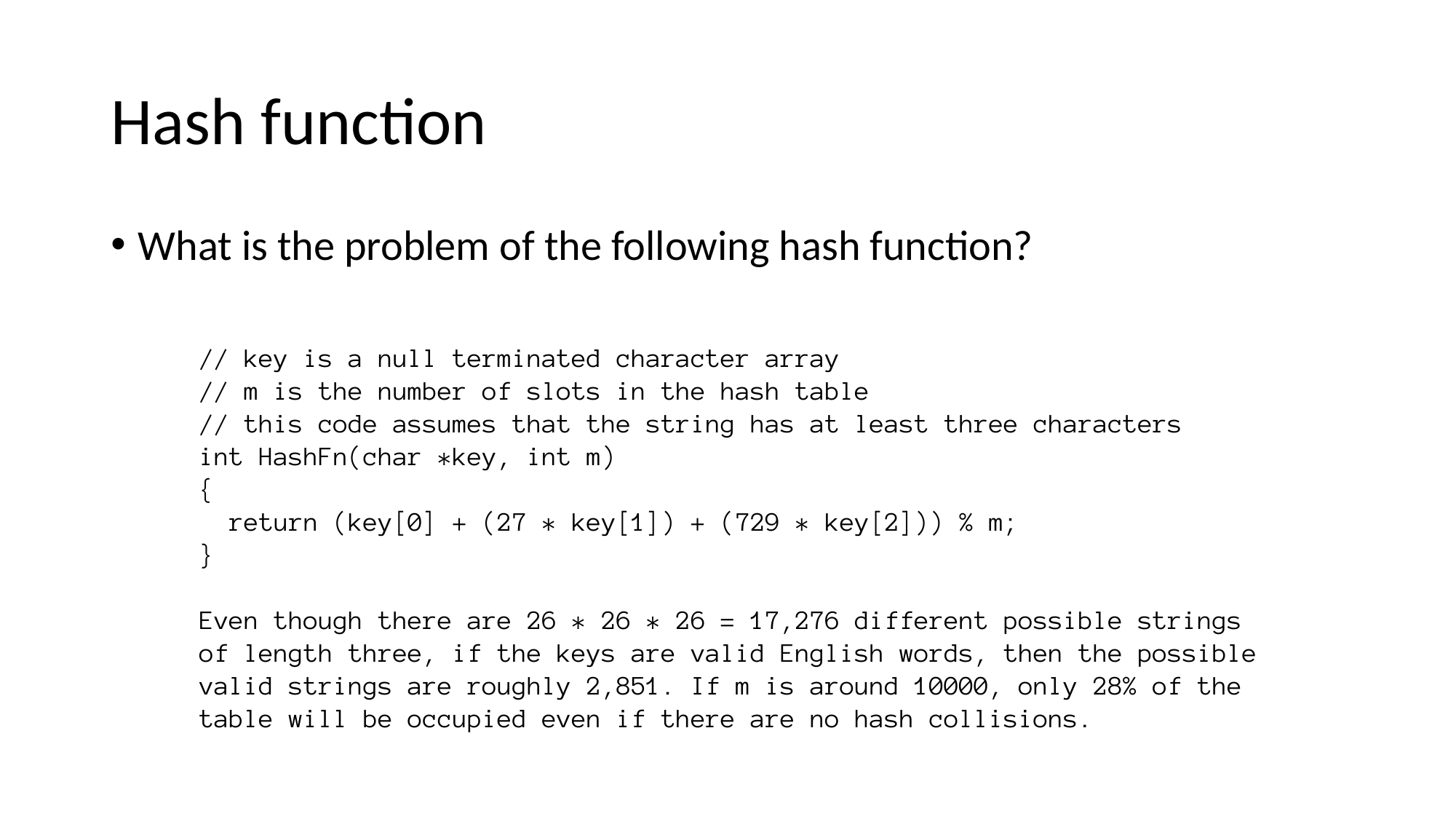

# Hash function
What is the problem of the following hash function?
// key is a null terminated character array
// m is the number of slots in the hash table
// this code assumes that the string has at least three characters
int HashFn(char *key, int m)
{
  return (key[0] + (27 * key[1]) + (729 * key[2])) % m;
}

Even though there are 26 * 26 * 26 = 17,276 different possible strings of length three, if the keys are valid English words, then the possible valid strings are roughly 2,851. If m is around 10000, only 28% of the table will be occupied even if there are no hash collisions.